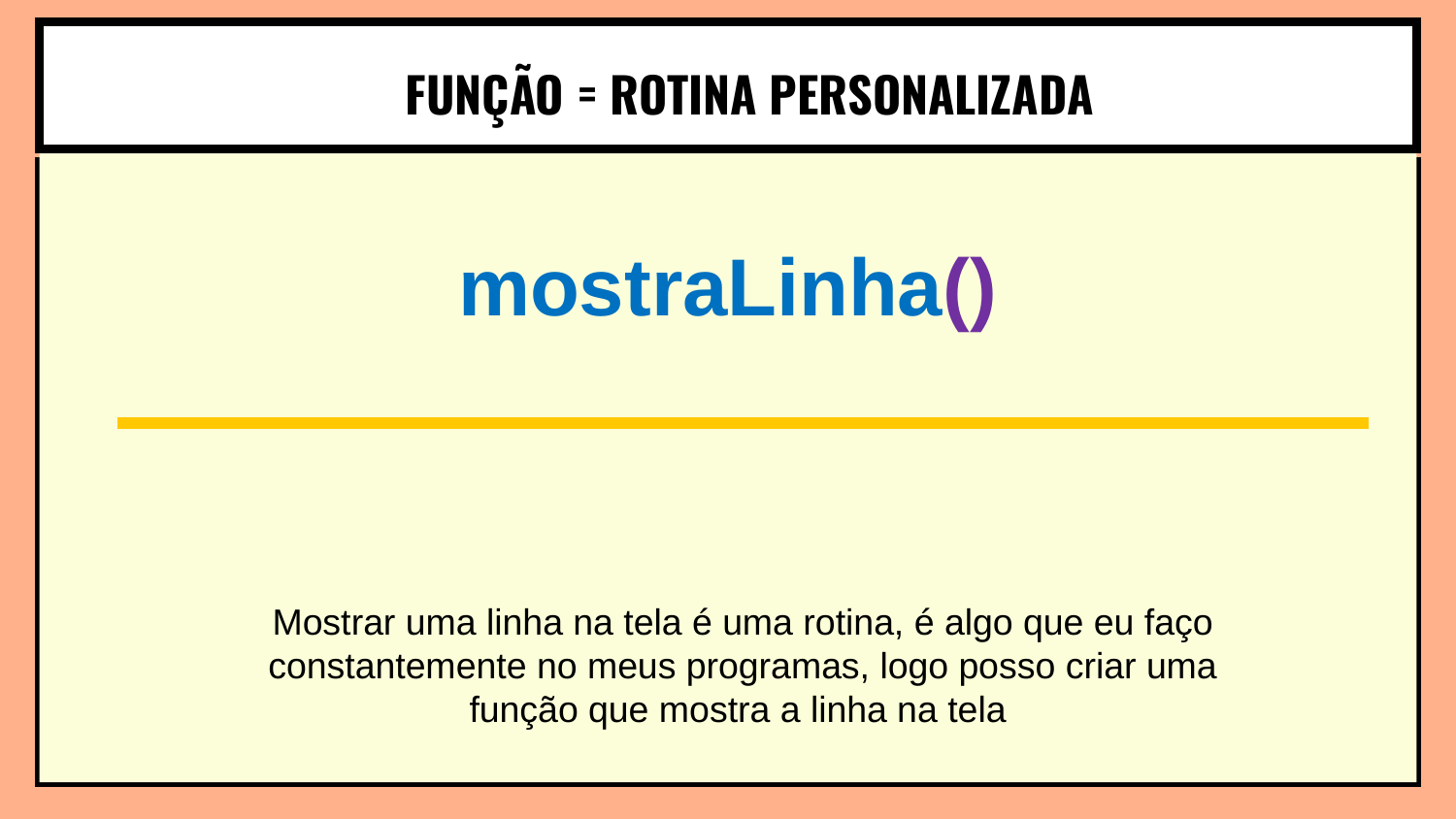

FUNÇÃO = ROTINA PERSONALIZADA

mostraLinha()
Mostrar uma linha na tela é uma rotina, é algo que eu faço constantemente no meus programas, logo posso criar uma função que mostra a linha na tela